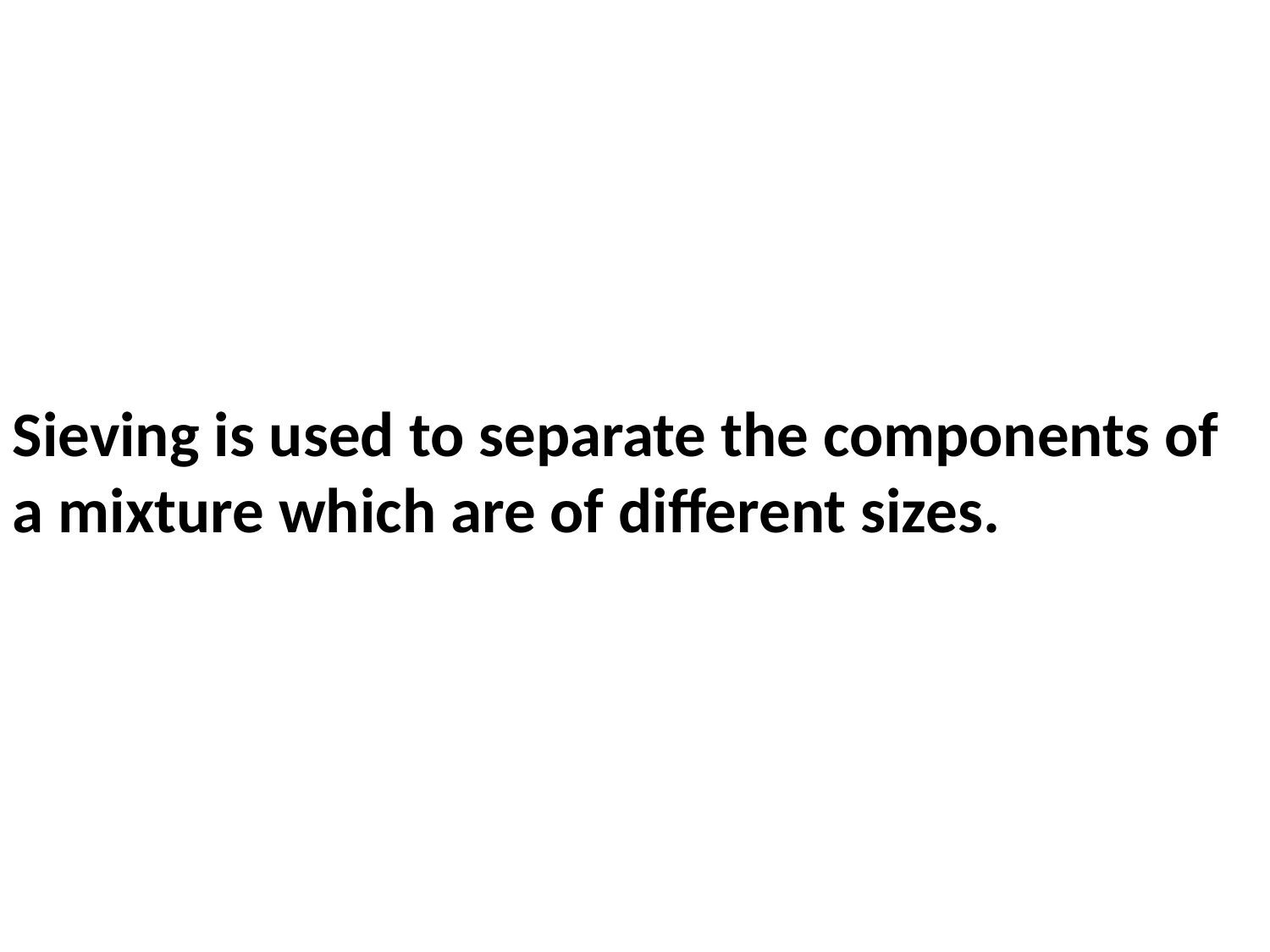

Sieving is used to separate the components of a mixture which are of different sizes.